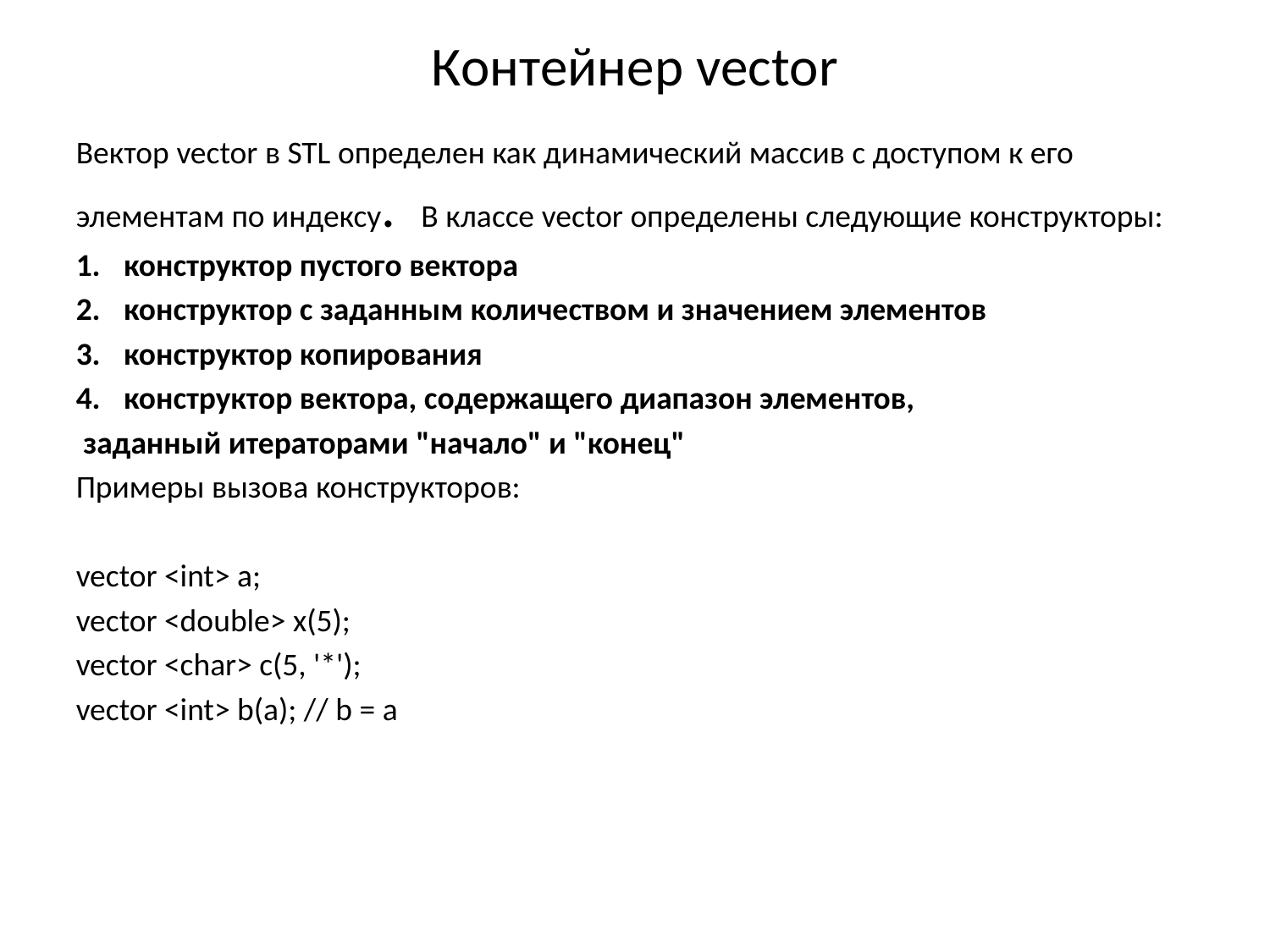

Контейнер vector
Вектор vector в STL определен как динамический массив с доступом к его элементам по индексу.  В классе vector определены следующие конструкторы:
конструктор пустого вектора
конструктор с заданным количеством и значением элементов
конструктор копирования
конструктор вектора, содержащего диапазон элементов,
 заданный итераторами "начало" и "конец"
Примеры вызова конструкторов:

vector <int> a;
vector <double> x(5);
vector <char> c(5, '*');
vector <int> b(a); // b = a